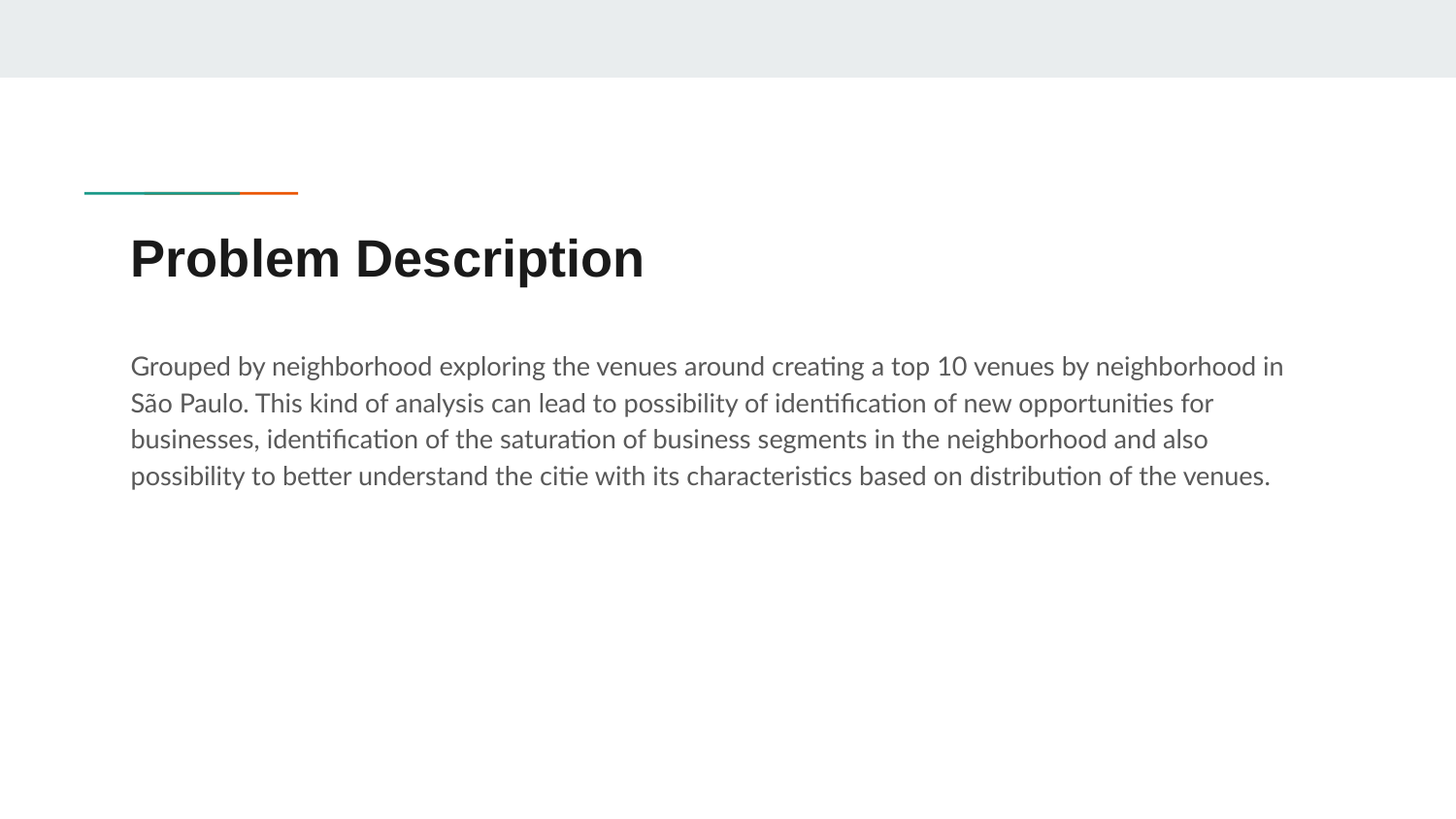

# Problem Description
Grouped by neighborhood exploring the venues around creating a top 10 venues by neighborhood in São Paulo. This kind of analysis can lead to possibility of identification of new opportunities for businesses, identification of the saturation of business segments in the neighborhood and also possibility to better understand the citie with its characteristics based on distribution of the venues.